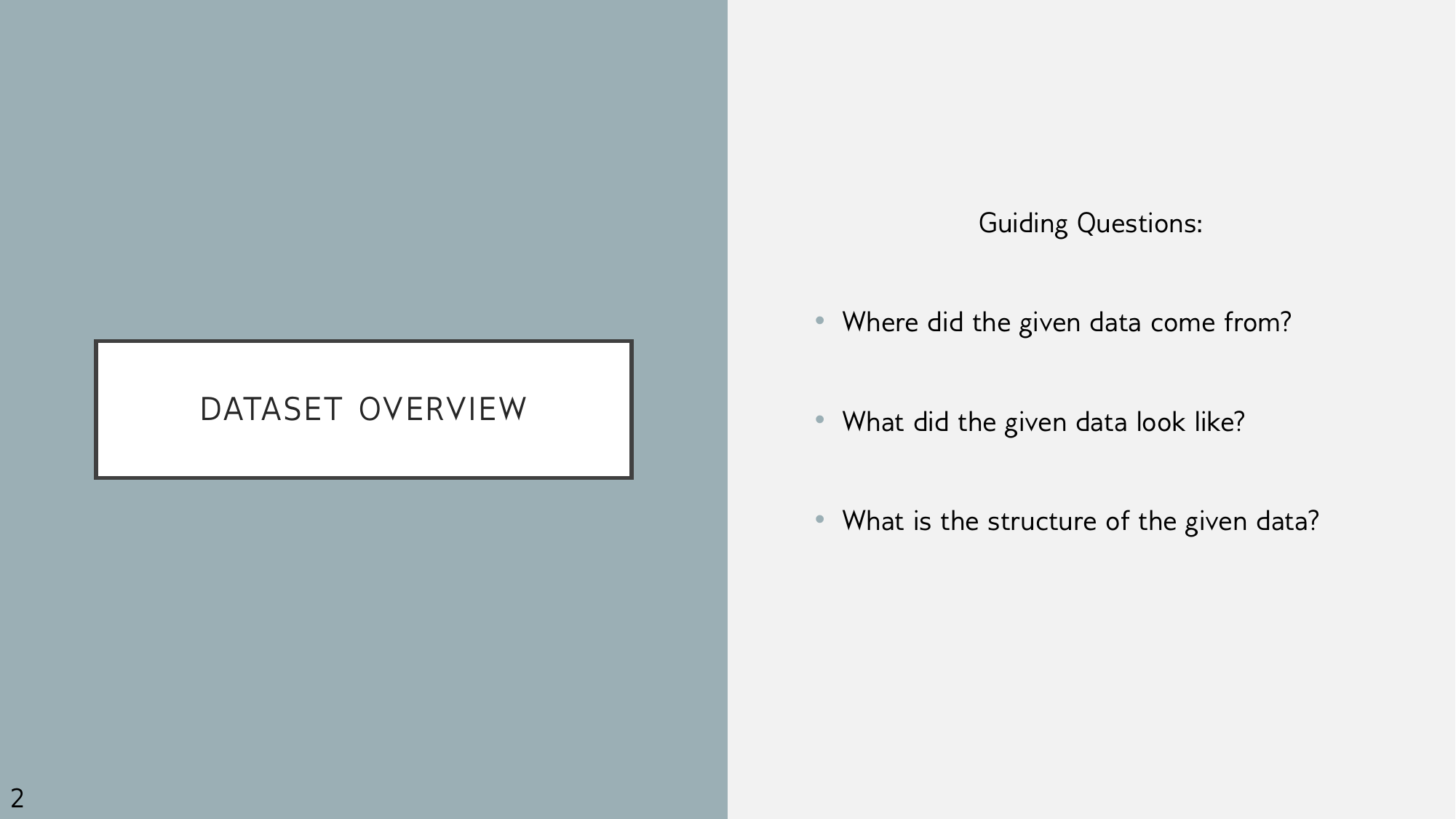

Guiding Questions:

Where did the given data come from?

What did the given data look like?

What is the structure of the given data?
# Dataset Overview
2